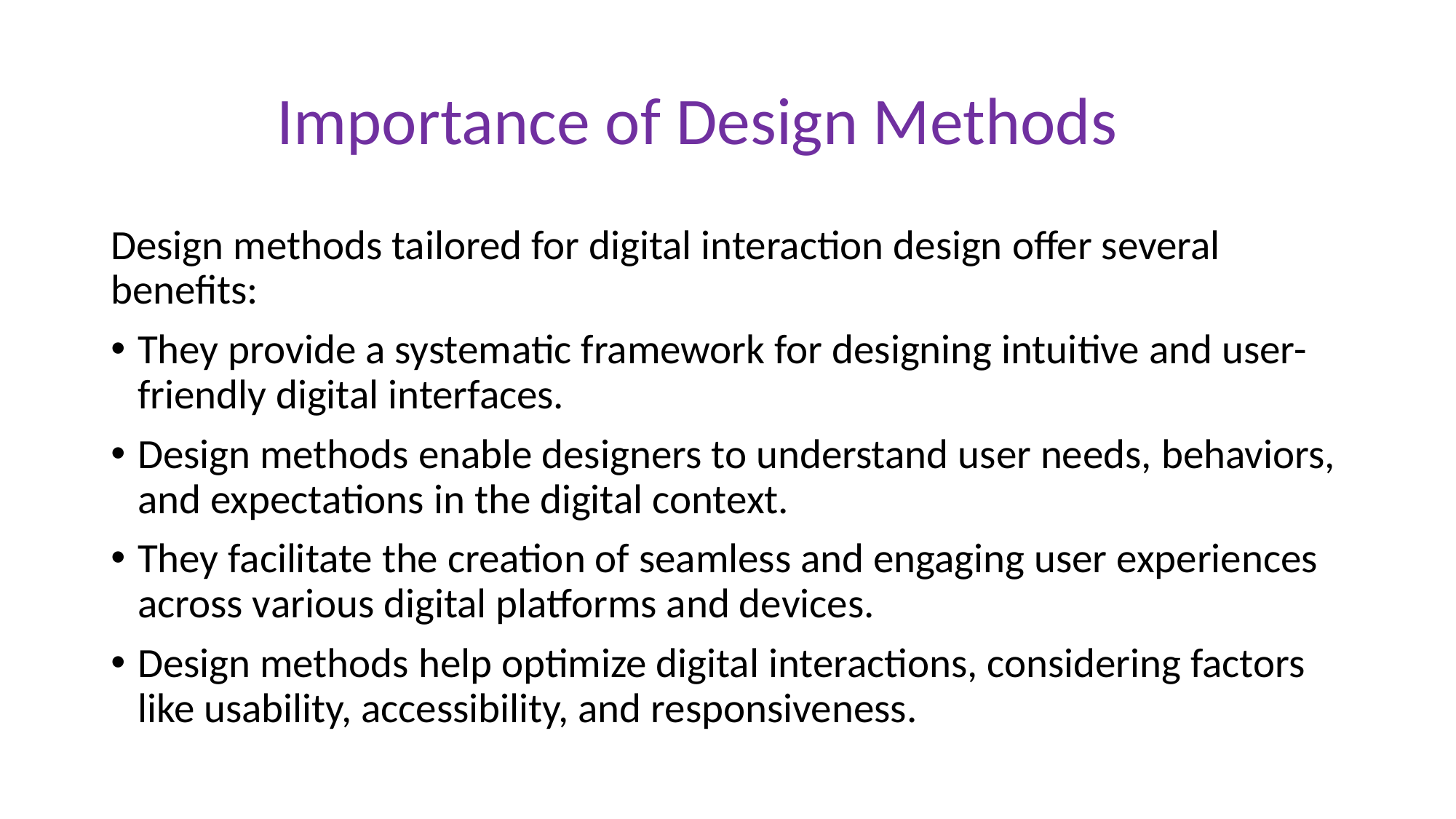

# Importance of Design Methods
Design methods tailored for digital interaction design offer several benefits:
They provide a systematic framework for designing intuitive and user-friendly digital interfaces.
Design methods enable designers to understand user needs, behaviors, and expectations in the digital context.
They facilitate the creation of seamless and engaging user experiences across various digital platforms and devices.
Design methods help optimize digital interactions, considering factors like usability, accessibility, and responsiveness.